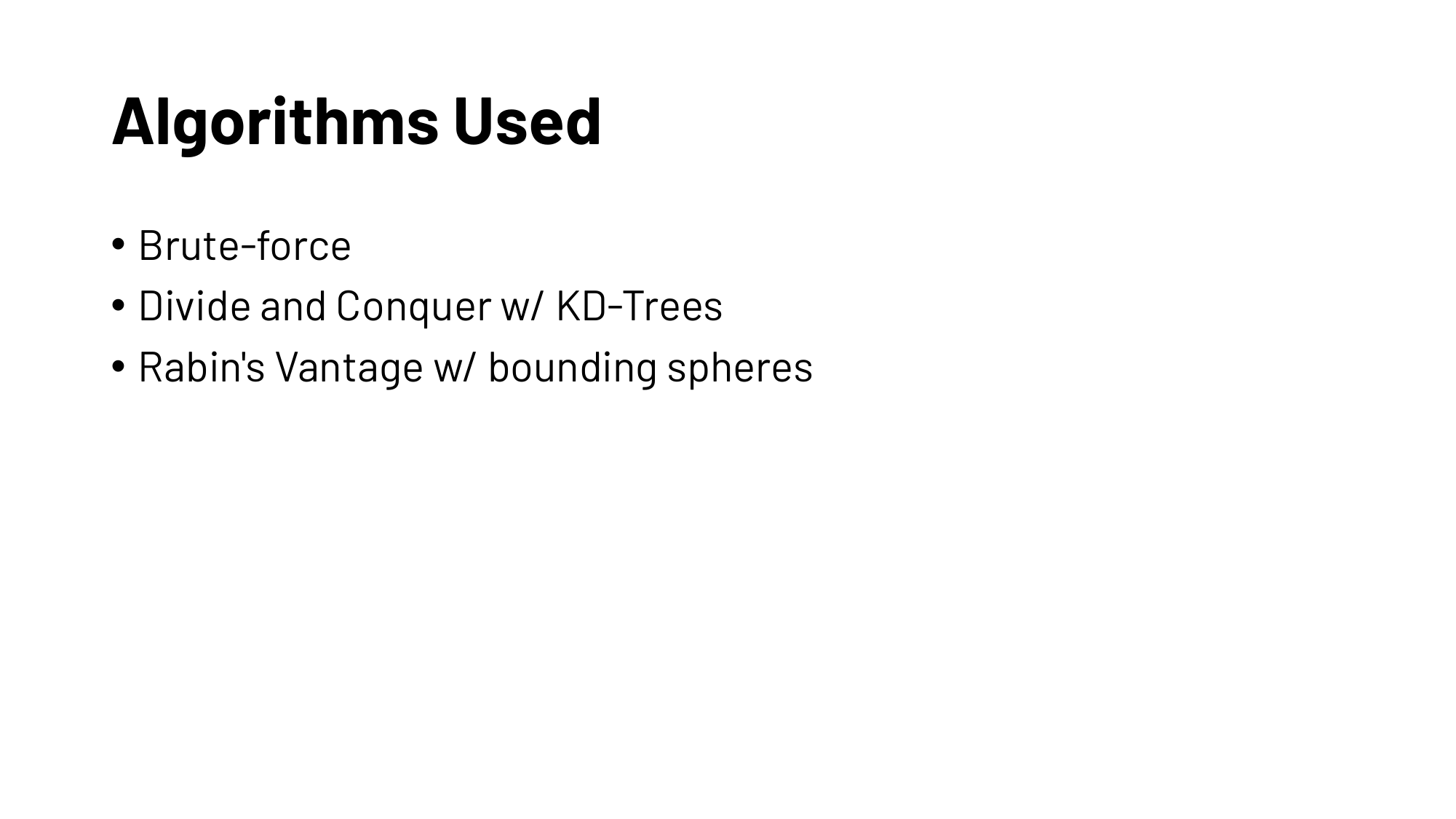

# Algorithms Used
Brute-force
Divide and Conquer w/ KD-Trees
Rabin's Vantage w/ bounding spheres